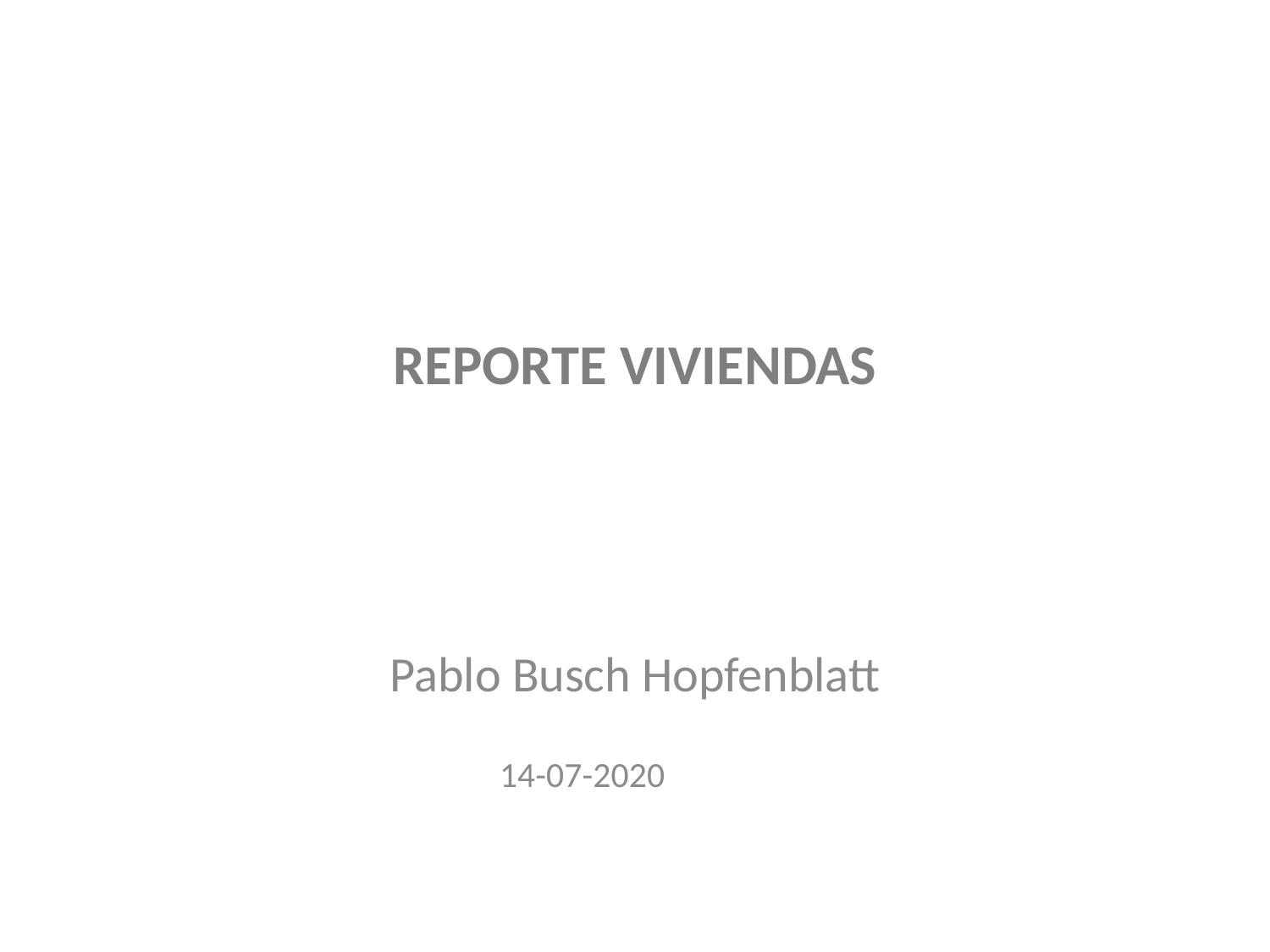

# Reporte Viviendas
Pablo Busch Hopfenblatt
14-07-2020